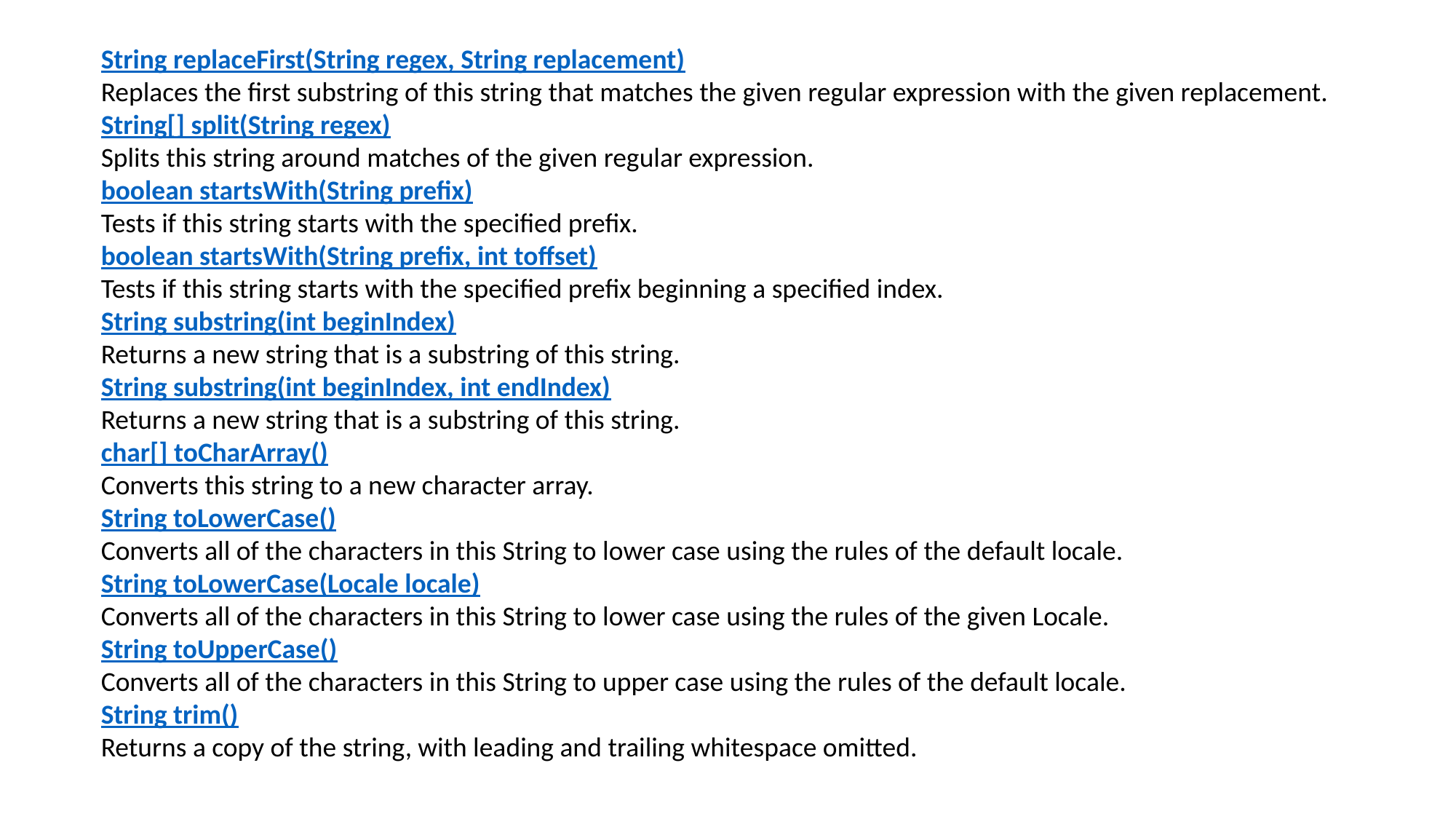

String replaceFirst(String regex, String replacement)
Replaces the first substring of this string that matches the given regular expression with the given replacement.
String[] split(String regex)
Splits this string around matches of the given regular expression.
boolean startsWith(String prefix)
Tests if this string starts with the specified prefix.
boolean startsWith(String prefix, int toffset)
Tests if this string starts with the specified prefix beginning a specified index.
String substring(int beginIndex)
Returns a new string that is a substring of this string.
String substring(int beginIndex, int endIndex)
Returns a new string that is a substring of this string.
char[] toCharArray()
Converts this string to a new character array.
String toLowerCase()
Converts all of the characters in this String to lower case using the rules of the default locale.
String toLowerCase(Locale locale)
Converts all of the characters in this String to lower case using the rules of the given Locale.
String toUpperCase()
Converts all of the characters in this String to upper case using the rules of the default locale.
String trim()
Returns a copy of the string, with leading and trailing whitespace omitted.